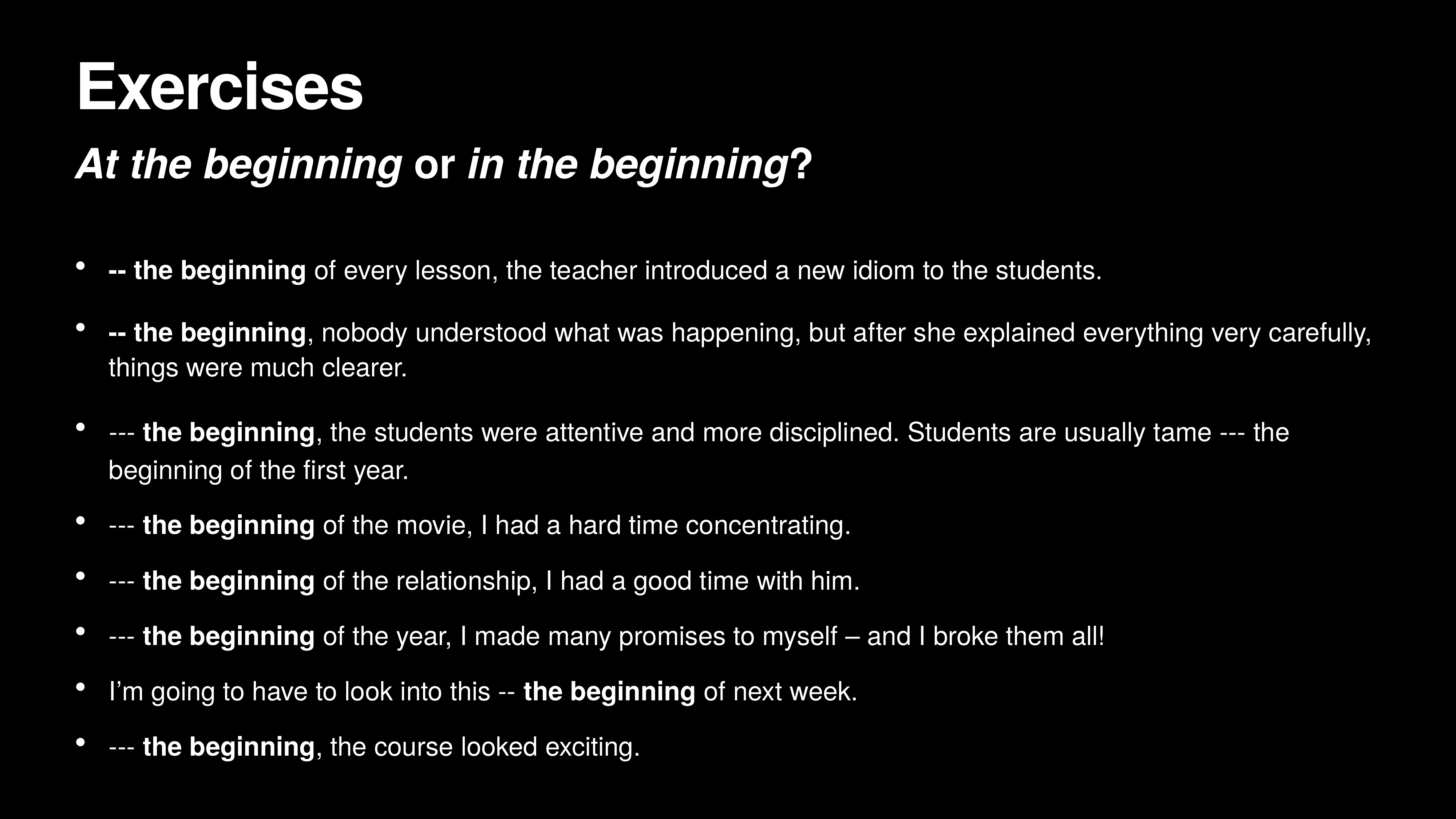

# Exercises
At the beginning or in the beginning?

-- the beginning of every lesson, the teacher introduced a new idiom to the students.
-- the beginning, nobody understood what was happening, but after she explained everything very carefully, things were much clearer.
--- the beginning, the students were attentive and more disciplined. Students are usually tame --- the beginning of the first year.
--- the beginning of the movie, I had a hard time concentrating.
--- the beginning of the relationship, I had a good time with him.
--- the beginning of the year, I made many promises to myself – and I broke them all!
I’m going to have to look into this -- the beginning of next week.
--- the beginning, the course looked exciting.